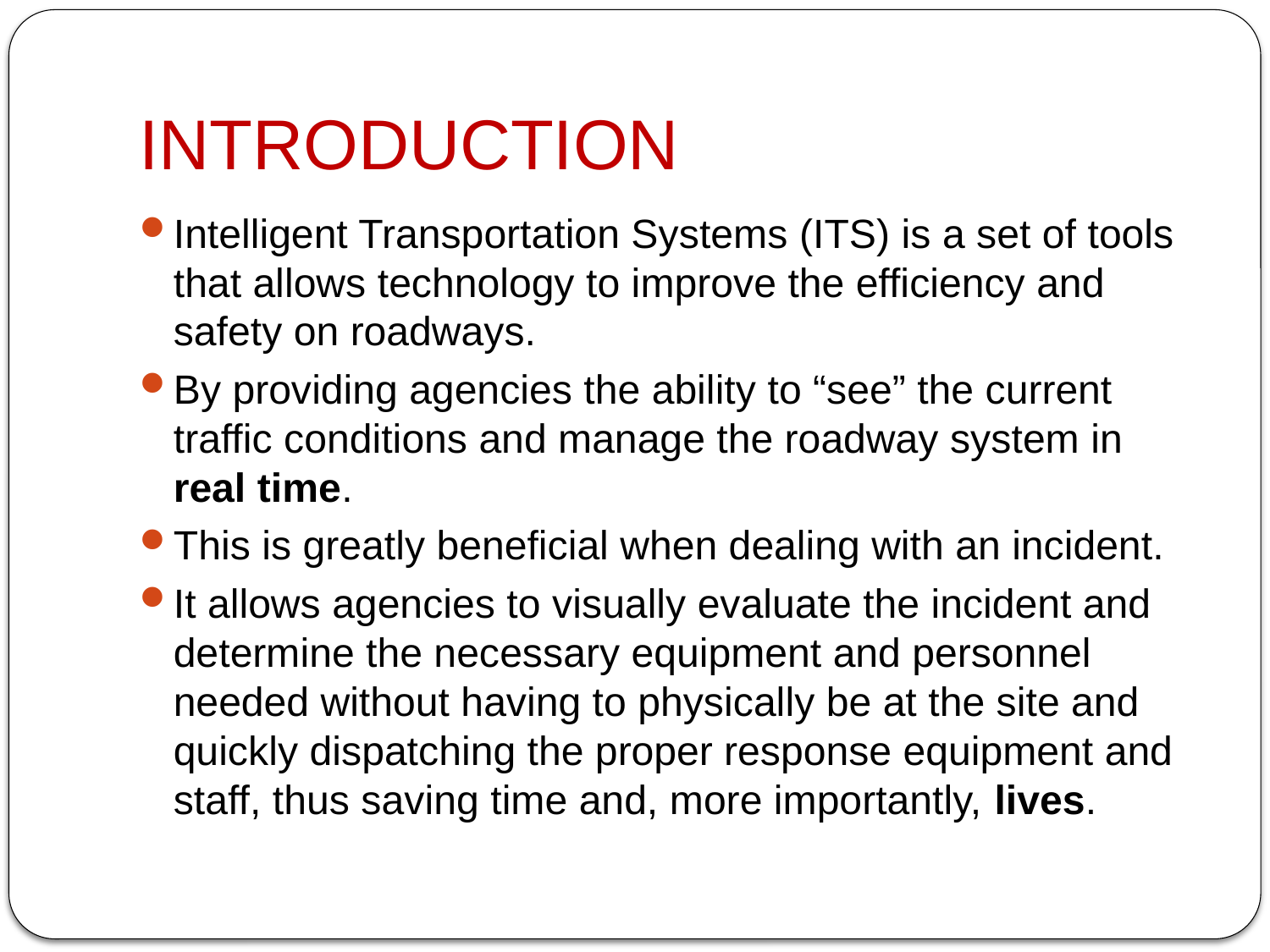

# INTRODUCTION
Intelligent Transportation Systems (ITS) is a set of tools that allows technology to improve the efficiency and safety on roadways.
By providing agencies the ability to “see” the current traffic conditions and manage the roadway system in real time.
This is greatly beneficial when dealing with an incident.
It allows agencies to visually evaluate the incident and determine the necessary equipment and personnel needed without having to physically be at the site and quickly dispatching the proper response equipment and staff, thus saving time and, more importantly, lives.